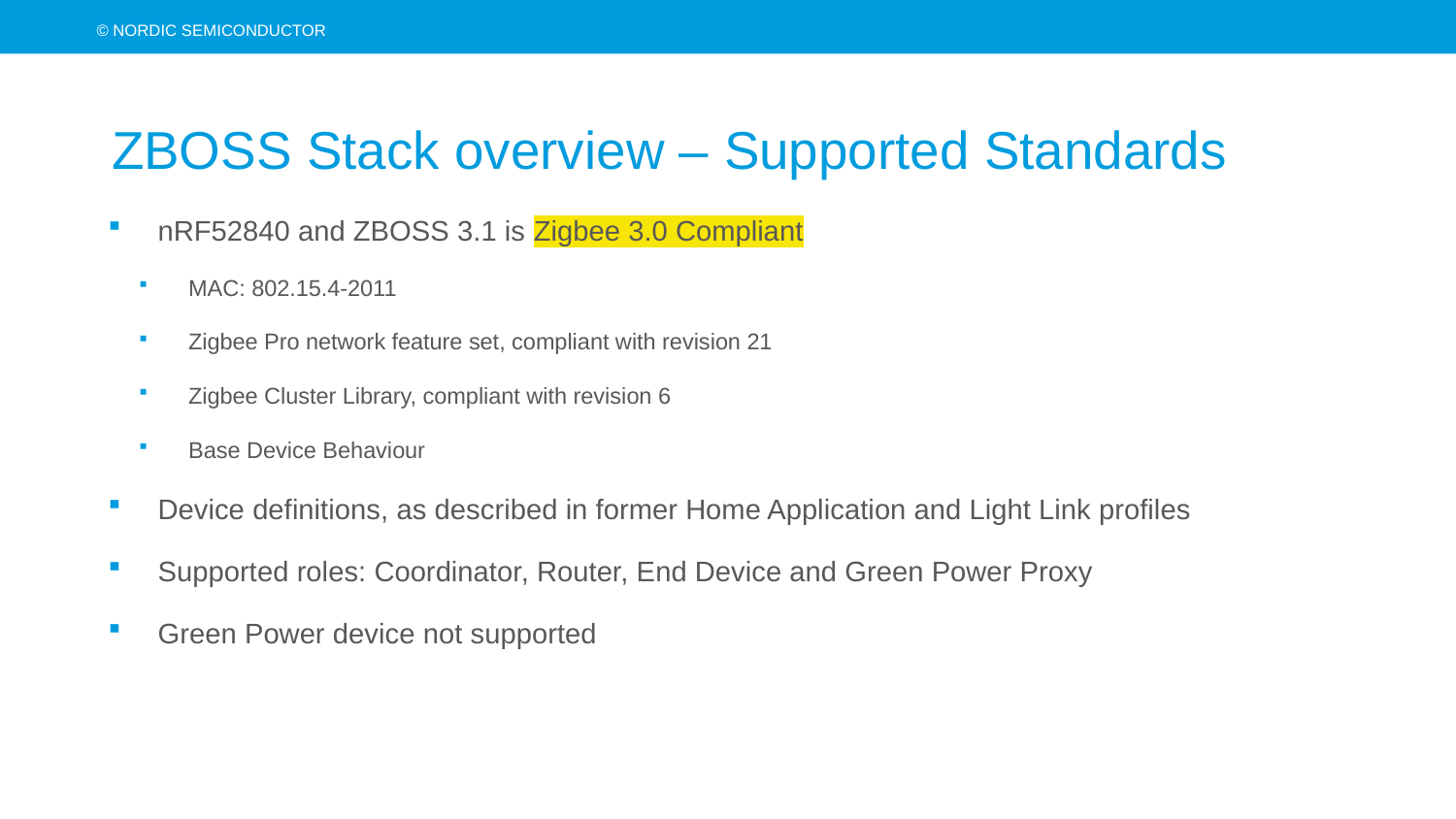

# ZBOSS Stack overview – Supported Standards
nRF52840 and ZBOSS 3.1 is Zigbee 3.0 Compliant
MAC: 802.15.4-2011
Zigbee Pro network feature set, compliant with revision 21
Zigbee Cluster Library, compliant with revision 6
Base Device Behaviour
Device definitions, as described in former Home Application and Light Link profiles
Supported roles: Coordinator, Router, End Device and Green Power Proxy
Green Power device not supported